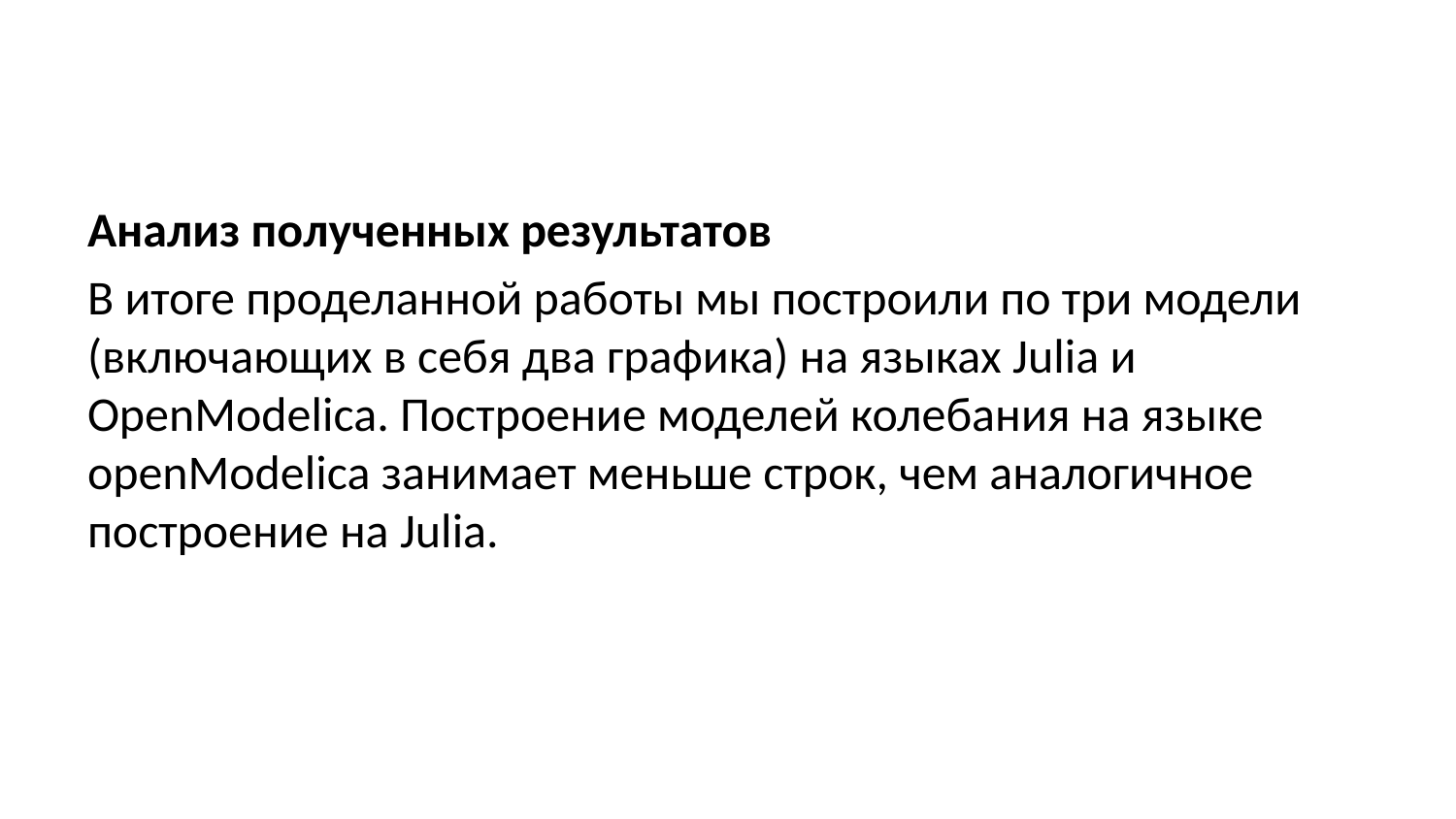

Анализ полученных результатов
В итоге проделанной работы мы построили по три модели (включающих в себя два графика) на языках Julia и OpenModelica. Построение моделей колебания на языке openModelica занимает меньше строк, чем аналогичное построение на Julia.